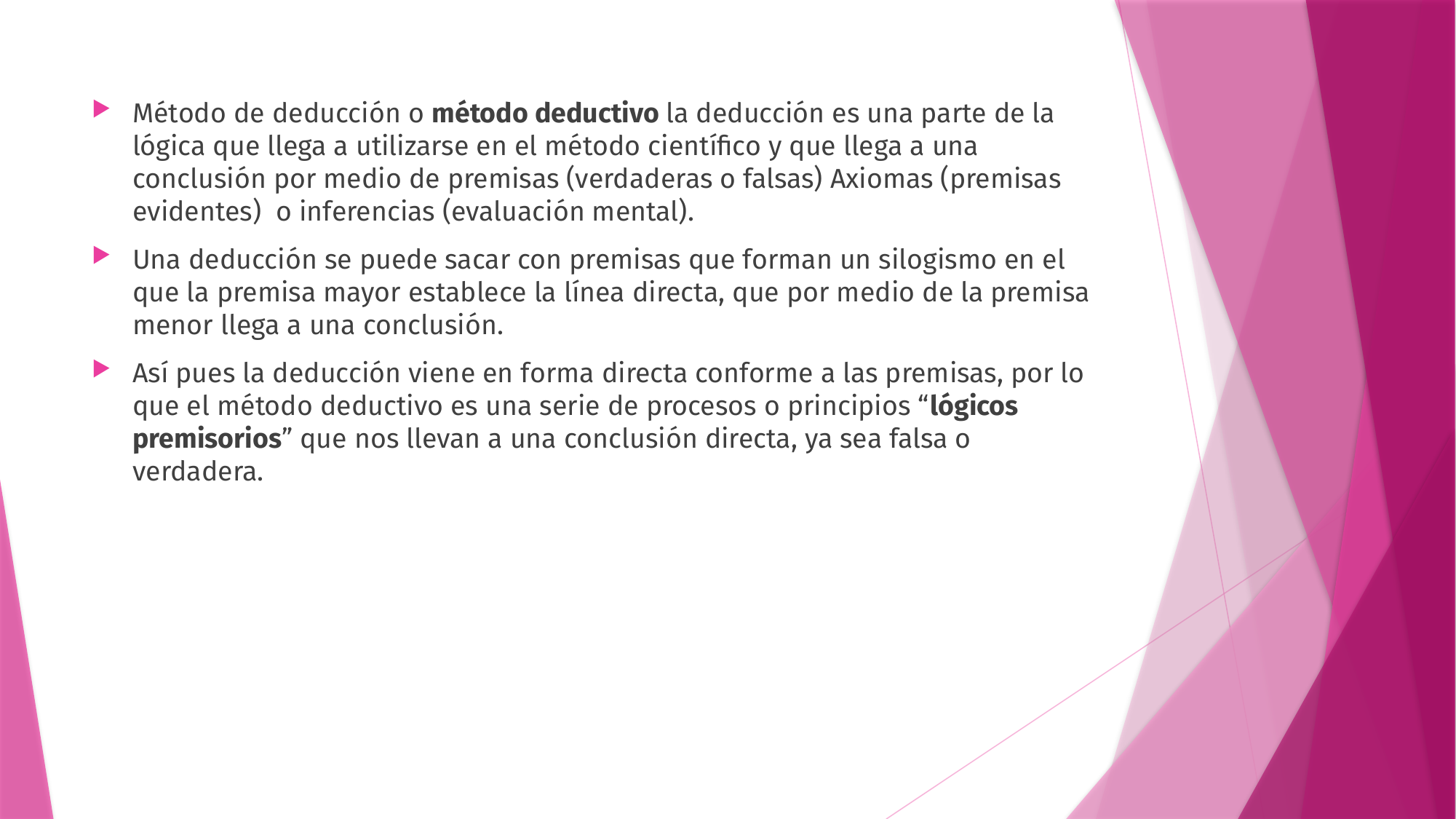

Método de deducción o método deductivo la deducción es una parte de la lógica que llega a utilizarse en el método científico y que llega a una conclusión por medio de premisas (verdaderas o falsas) Axiomas (premisas evidentes)  o inferencias (evaluación mental).
Una deducción se puede sacar con premisas que forman un silogismo en el que la premisa mayor establece la línea directa, que por medio de la premisa menor llega a una conclusión.
Así pues la deducción viene en forma directa conforme a las premisas, por lo que el método deductivo es una serie de procesos o principios “lógicos premisorios” que nos llevan a una conclusión directa, ya sea falsa o verdadera.